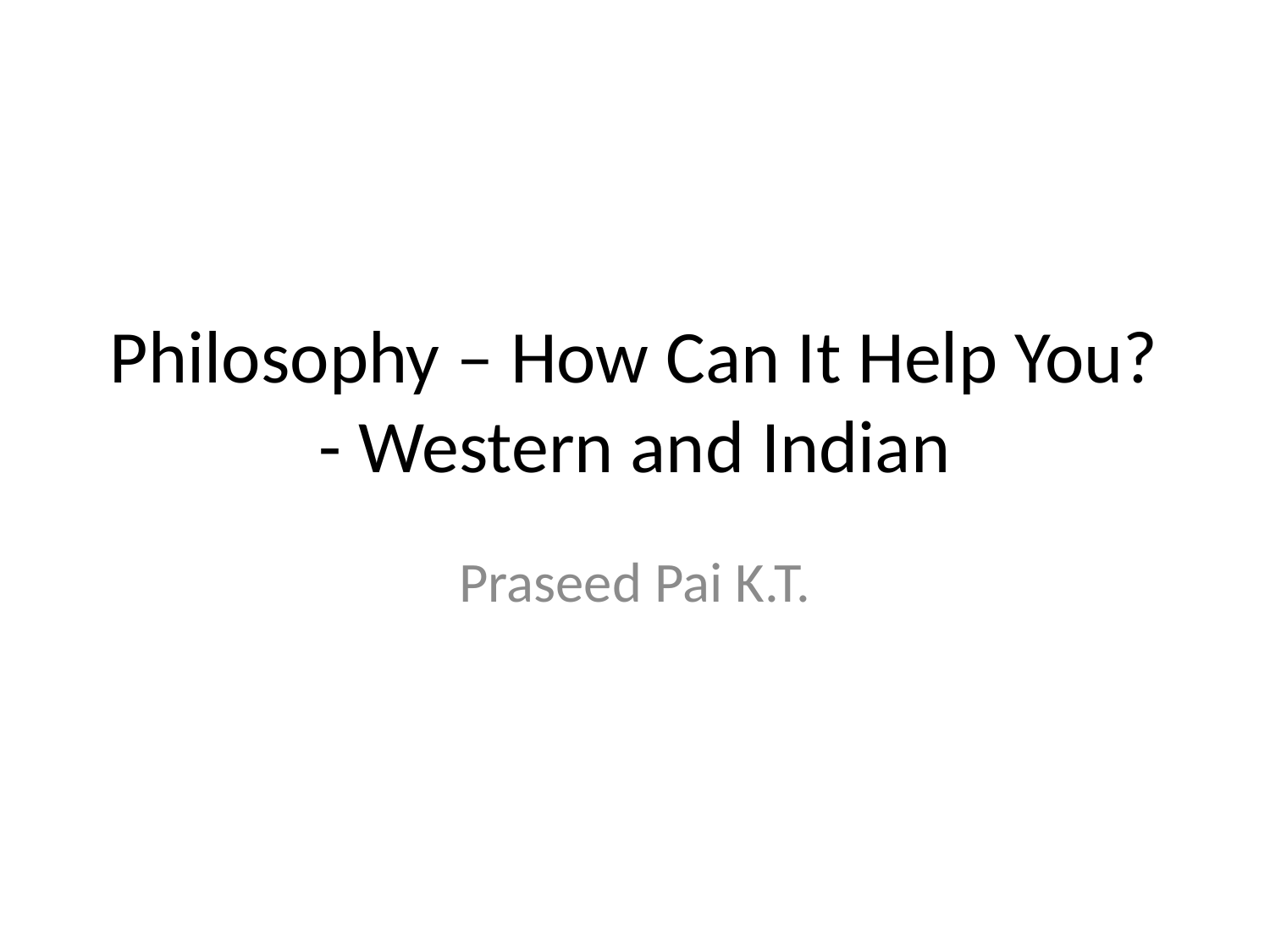

# Philosophy – How Can It Help You? - Western and Indian
Praseed Pai K.T.